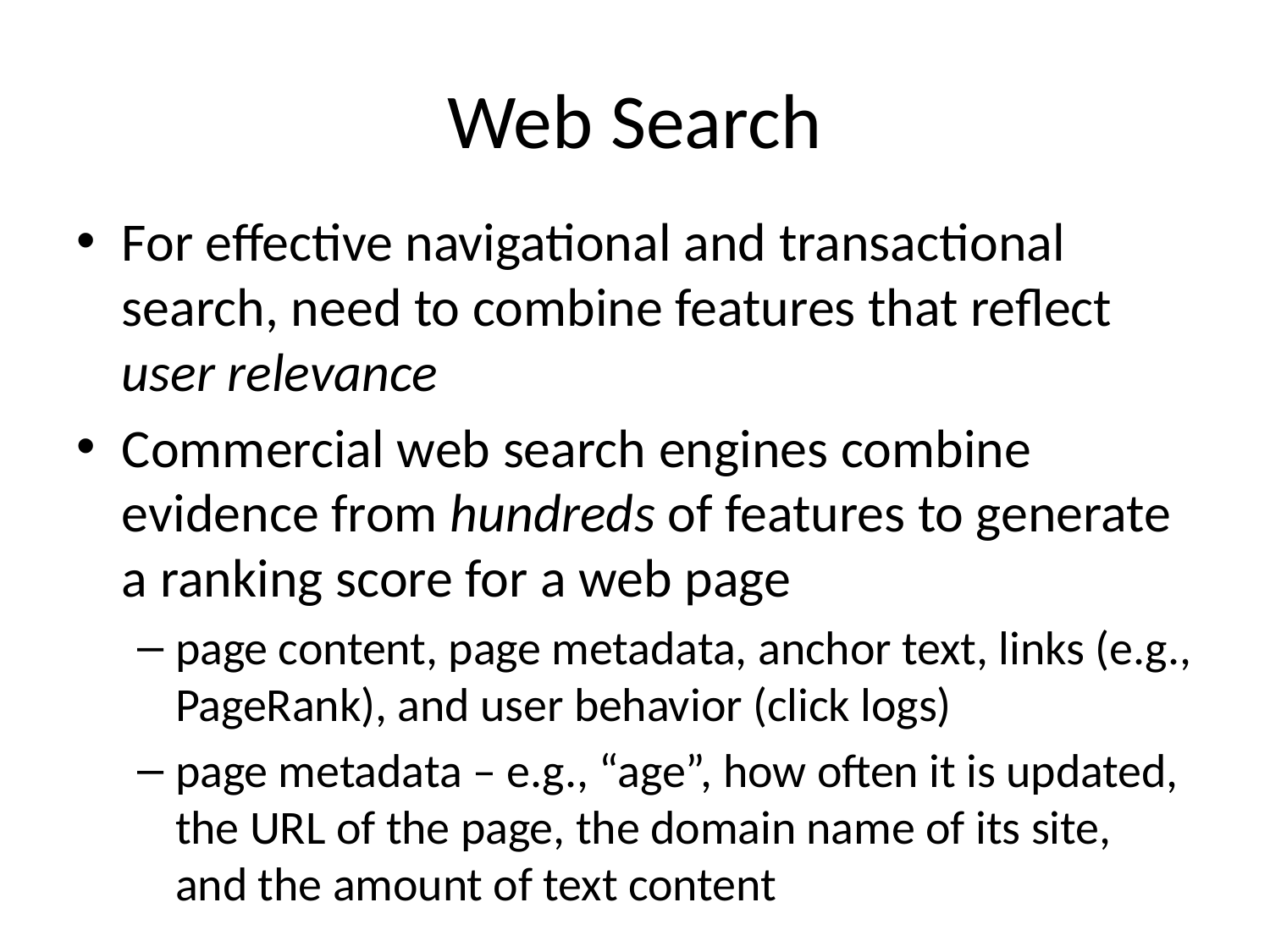

# Web Search
For effective navigational and transactional search, need to combine features that reflect user relevance
Commercial web search engines combine evidence from hundreds of features to generate a ranking score for a web page
page content, page metadata, anchor text, links (e.g., PageRank), and user behavior (click logs)
page metadata – e.g., “age”, how often it is updated, the URL of the page, the domain name of its site, and the amount of text content